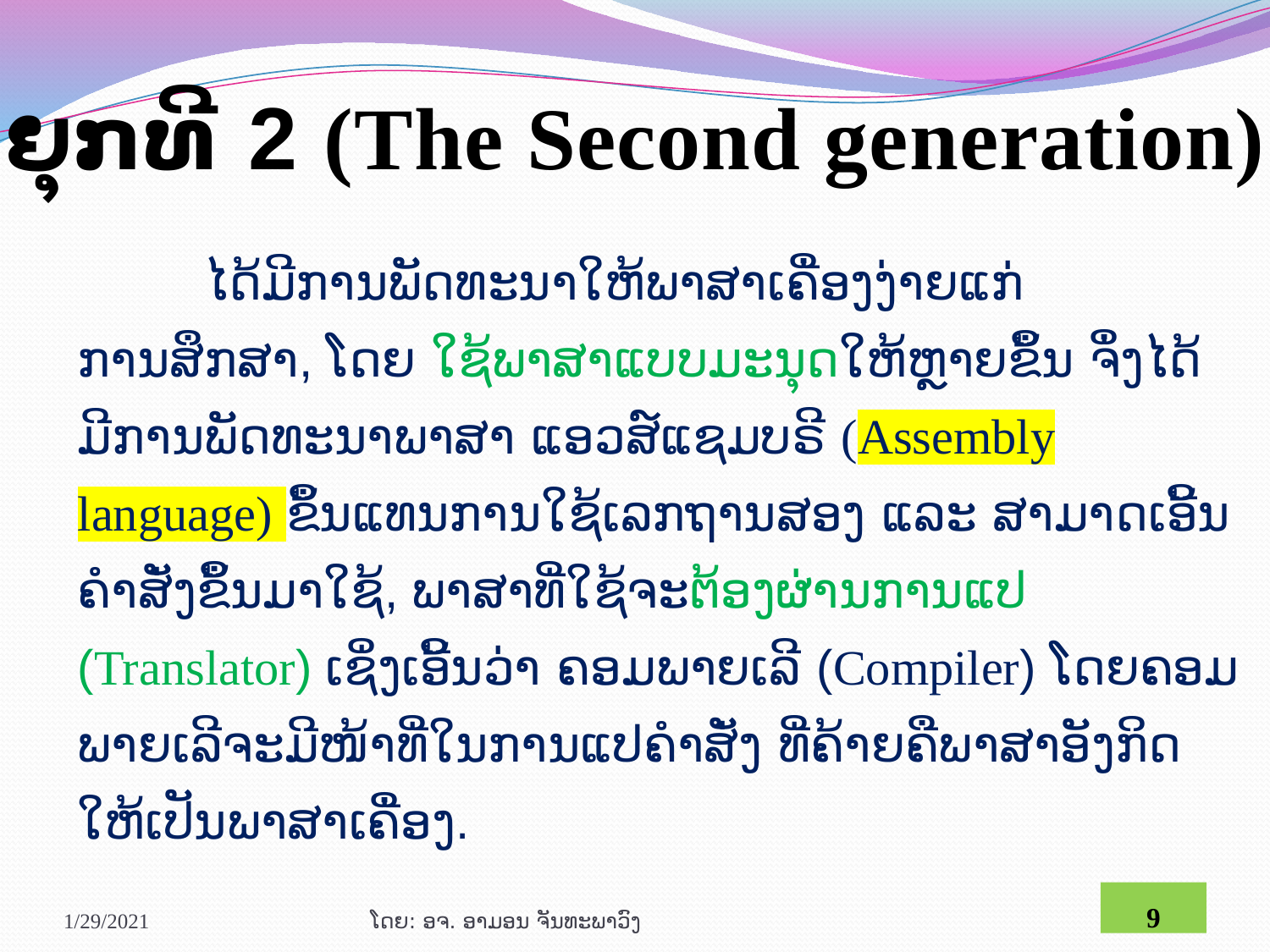

# ຍຸກທີ 2 (The Second generation)
ໄດ້ມີການພັດທະນາໃຫ້ພາສາເຄື່ອງງ່າຍແກ່ການສຶກສາ, ໂດຍ ໃຊ້ພາສາແບບມະນຸດໃຫ້ຫຼາຍຂຶ້ນ ຈຶ່ງໄດ້ມີການພັດທະນາພາສາ ແອວສ໌ແຊມບຣີ (Assembly language) ຂຶ້ນແທນການໃຊ້ເລກຖານສອງ ແລະ ສາມາດເອີ້ນຄຳສັ່ງຂຶ້ນມາໃຊ້, ພາສາທີ່ໃຊ້ຈະຕ້ອງຜ່ານການແປ (Translator) ເຊິ່ງເອີ້ນວ່າ ຄອມພາຍເລີ (Compiler) ໂດຍຄອມພາຍເລີຈະມີໜ້າທີ່ໃນການແປຄຳສັ່ງ ທີ່ຄ້າຍຄືພາສາອັງກິດໃຫ້ເປັນພາສາເຄື່ອງ.
1/29/2021
ໂດຍ: ອຈ. ອາມອນ ຈັນທະພາວົງ
9